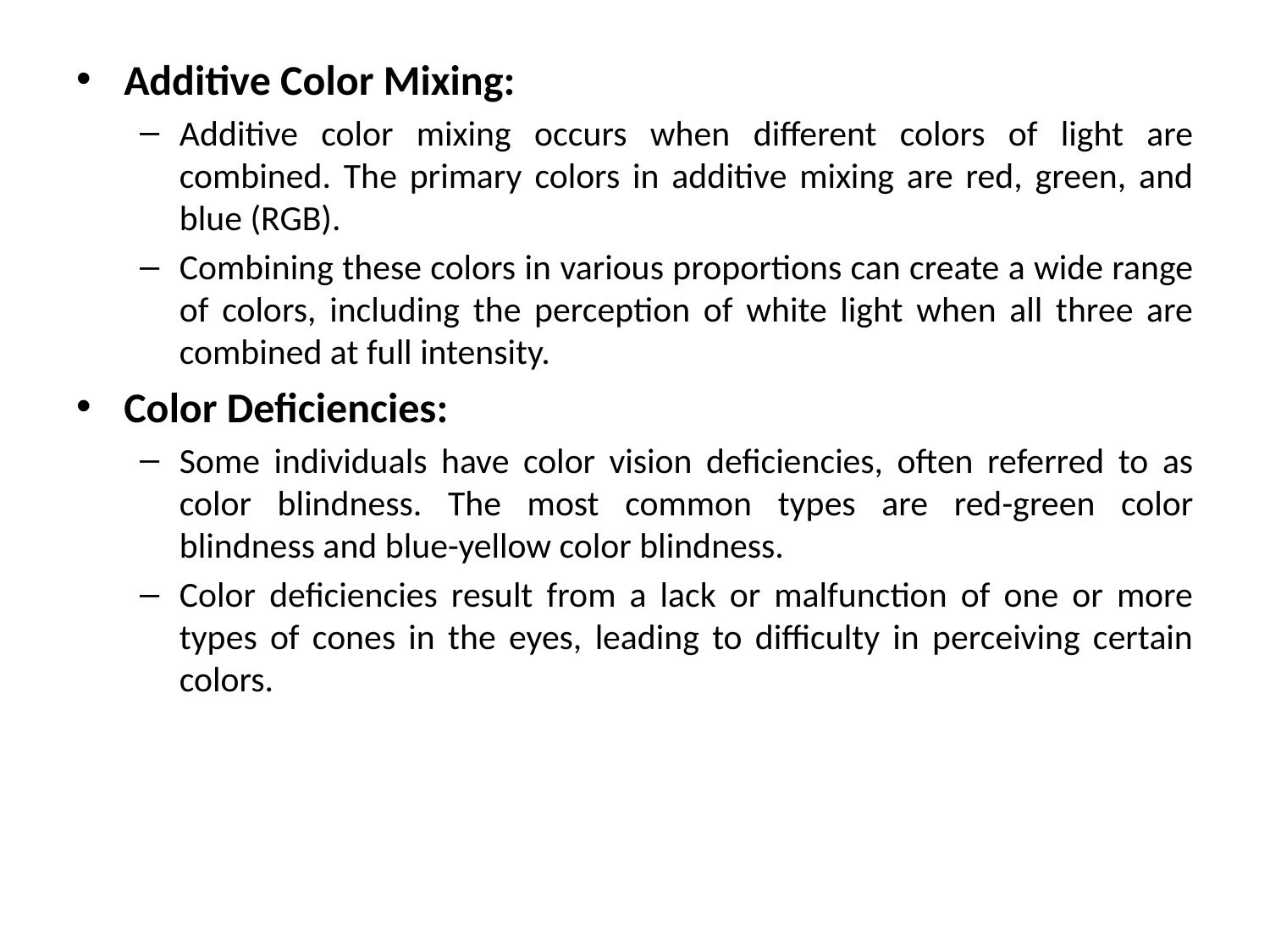

Additive Color Mixing:
Additive color mixing occurs when different colors of light are combined. The primary colors in additive mixing are red, green, and blue (RGB).
Combining these colors in various proportions can create a wide range of colors, including the perception of white light when all three are combined at full intensity.
Color Deficiencies:
Some individuals have color vision deficiencies, often referred to as color blindness. The most common types are red-green color blindness and blue-yellow color blindness.
Color deficiencies result from a lack or malfunction of one or more types of cones in the eyes, leading to difficulty in perceiving certain colors.